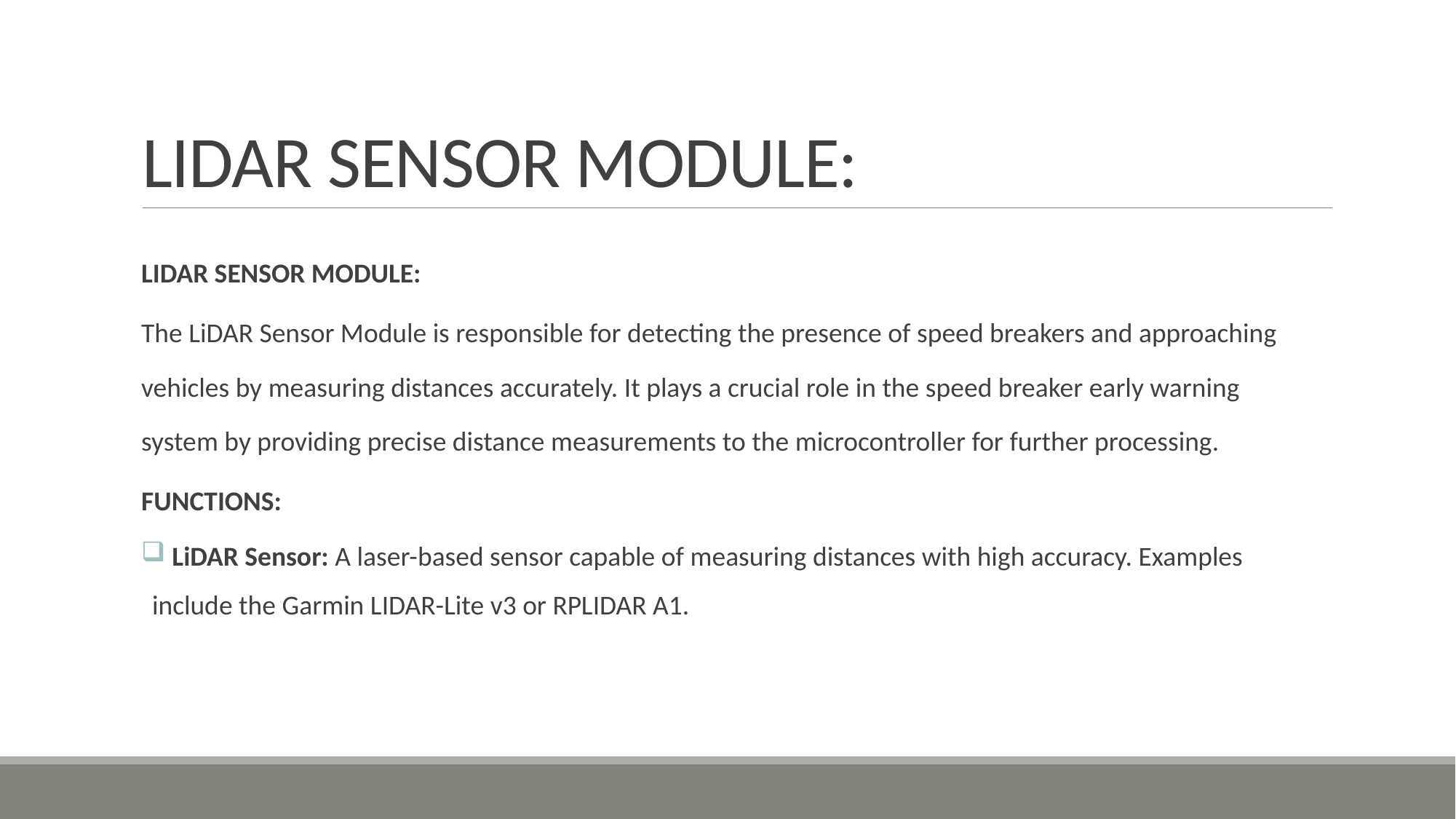

# LIDAR SENSOR MODULE:
LIDAR SENSOR MODULE:
The LiDAR Sensor Module is responsible for detecting the presence of speed breakers and approaching vehicles by measuring distances accurately. It plays a crucial role in the speed breaker early warning system by providing precise distance measurements to the microcontroller for further processing.
FUNCTIONS:
 LiDAR Sensor: A laser-based sensor capable of measuring distances with high accuracy. Examples include the Garmin LIDAR-Lite v3 or RPLIDAR A1.